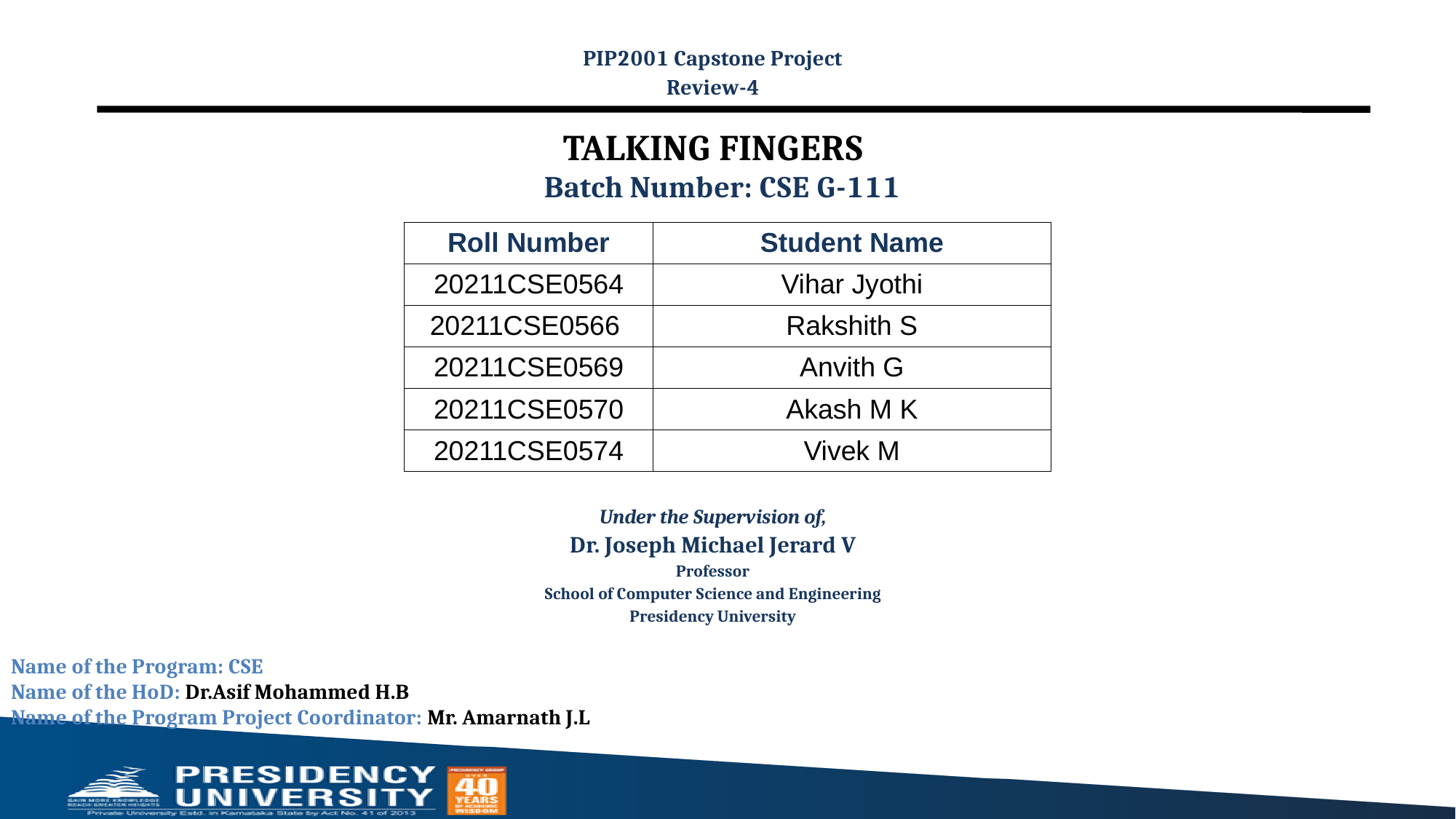

PIP2001 Capstone Project
Review-4
# TALKING FINGERS
Batch Number: CSE G-111

| Roll Number | Student Name |
| --- | --- |
| 20211CSE0564 | Vihar Jyothi |
| 20211CSE0566 | Rakshith S |
| 20211CSE0569 | Anvith G |
| 20211CSE0570 | Akash M K |
| 20211CSE0574 | Vivek M |
Under the Supervision of,
Dr. Joseph Michael Jerard V
Professor
School of Computer Science and Engineering
Presidency University

Name of the Program: CSE
Name of the HoD: Dr.Asif Mohammed H.B
Name of the Program Project Coordinator: Mr. Amarnath J.L